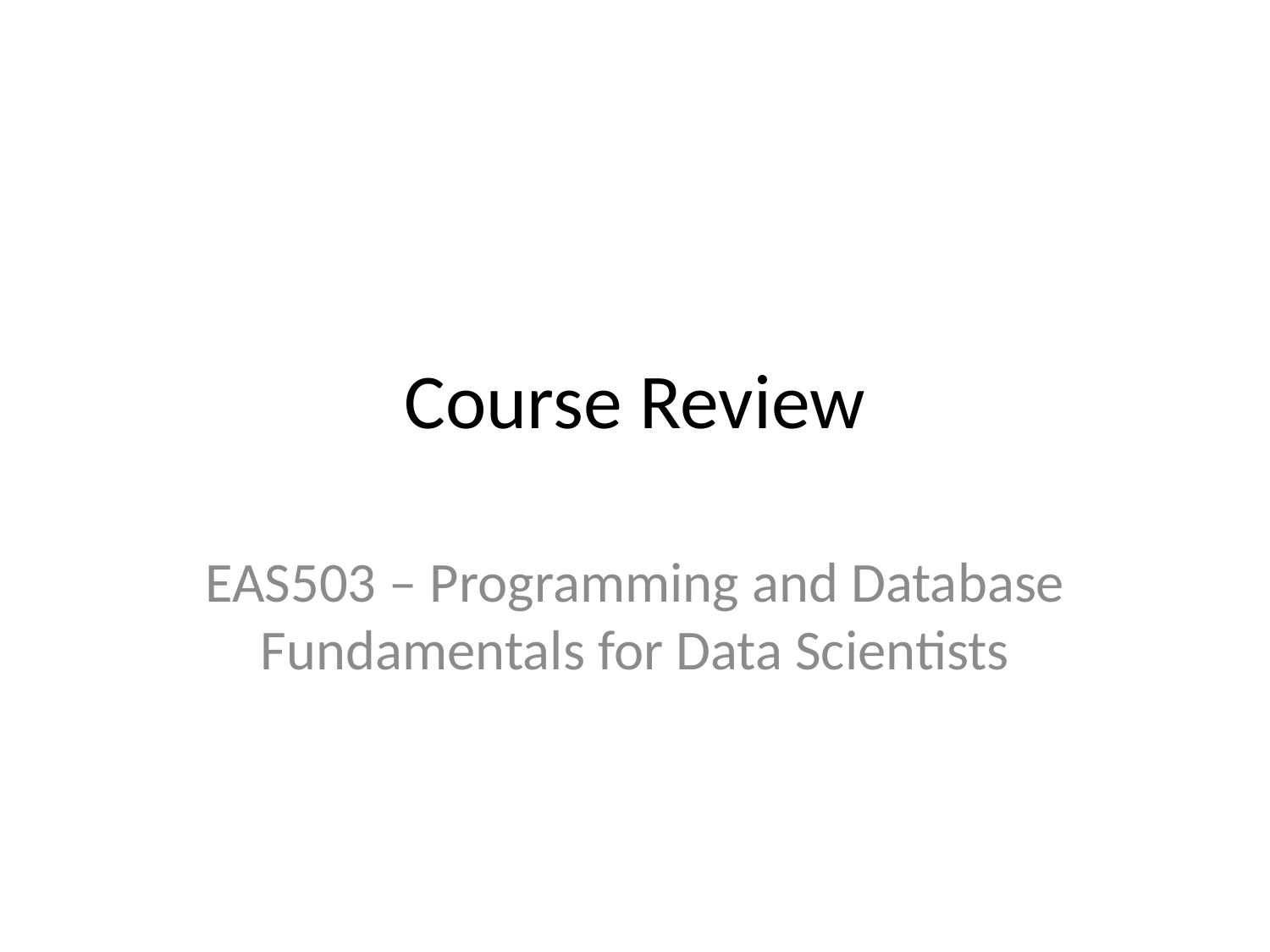

# Course Review
EAS503 – Programming and Database Fundamentals for Data Scientists